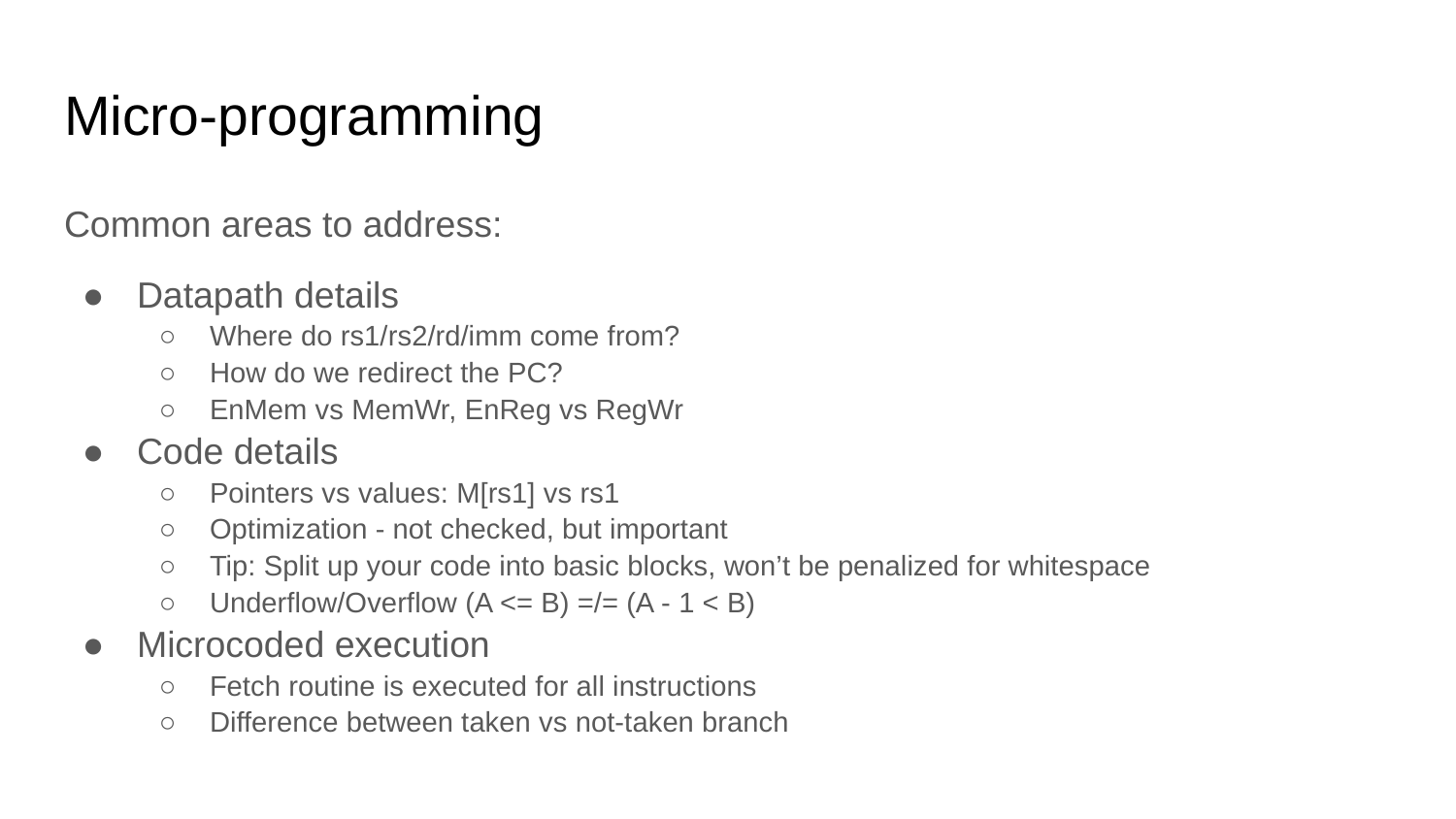

# Micro-programming
Common areas to address:
Datapath details
Where do rs1/rs2/rd/imm come from?
How do we redirect the PC?
EnMem vs MemWr, EnReg vs RegWr
Code details
Pointers vs values: M[rs1] vs rs1
Optimization - not checked, but important
Tip: Split up your code into basic blocks, won’t be penalized for whitespace
Underflow/Overflow (A <= B) =/= (A - 1 < B)
Microcoded execution
Fetch routine is executed for all instructions
Difference between taken vs not-taken branch